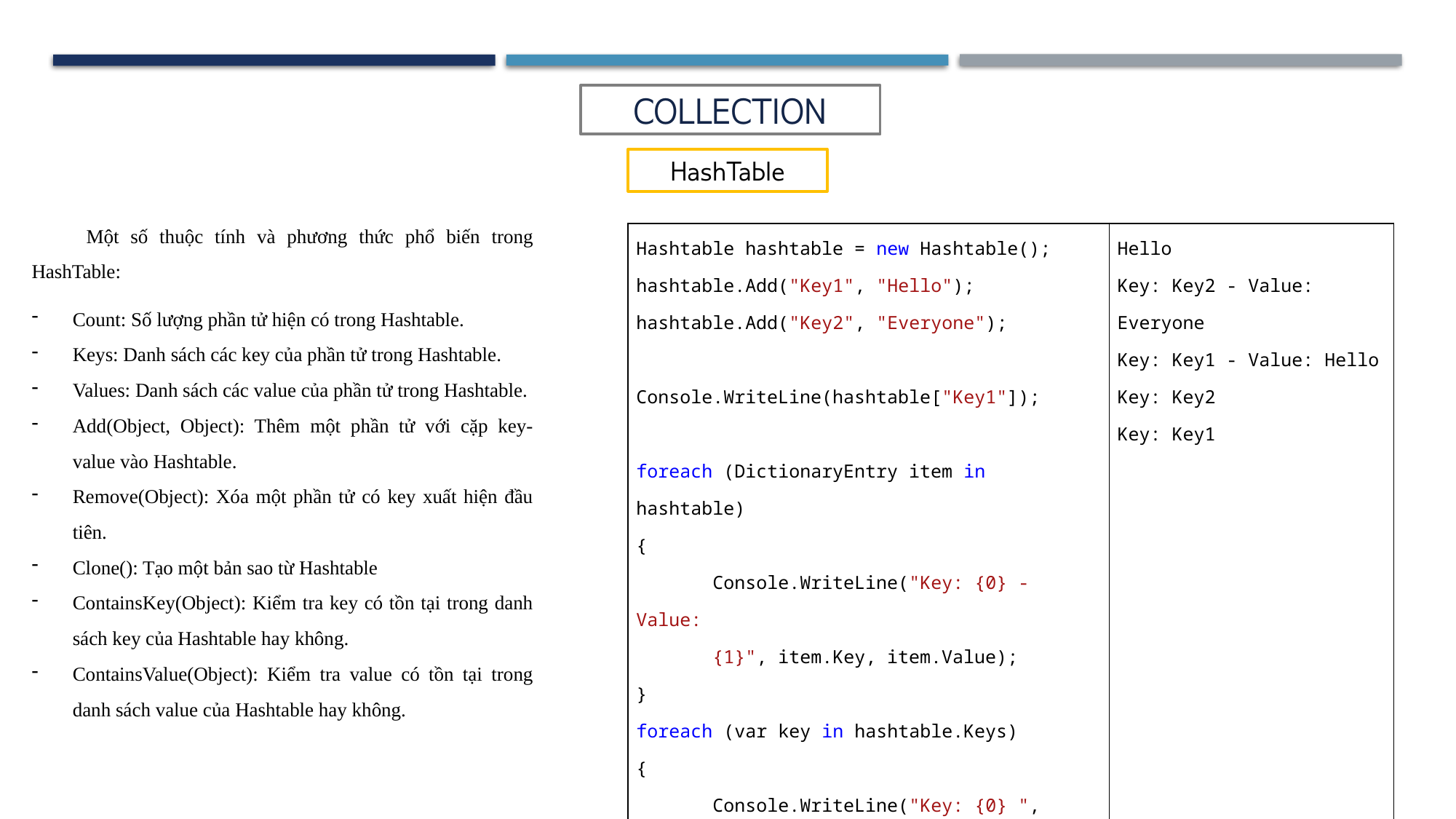

COLLECTION
HashTable
Một số thuộc tính và phương thức phổ biến trong HashTable:
Count: Số lượng phần tử hiện có trong Hashtable.
Keys: Danh sách các key của phần tử trong Hashtable.
Values: Danh sách các value của phần tử trong Hashtable.
Add(Object, Object): Thêm một phần tử với cặp key-value vào Hashtable.
Remove(Object): Xóa một phần tử có key xuất hiện đầu tiên.
Clone(): Tạo một bản sao từ Hashtable
ContainsKey(Object): Kiểm tra key có tồn tại trong danh sách key của Hashtable hay không.
ContainsValue(Object): Kiểm tra value có tồn tại trong danh sách value của Hashtable hay không.
| Hashtable hashtable = new Hashtable(); hashtable.Add("Key1", "Hello"); hashtable.Add("Key2", "Everyone");   Console.WriteLine(hashtable["Key1"]);   foreach (DictionaryEntry item in hashtable) { Console.WriteLine("Key: {0} - Value: {1}", item.Key, item.Value); } foreach (var key in hashtable.Keys) { Console.WriteLine("Key: {0} ", key); } Console.ReadLine(); | Hello Key: Key2 - Value: Everyone Key: Key1 - Value: Hello Key: Key2 Key: Key1 |
| --- | --- |